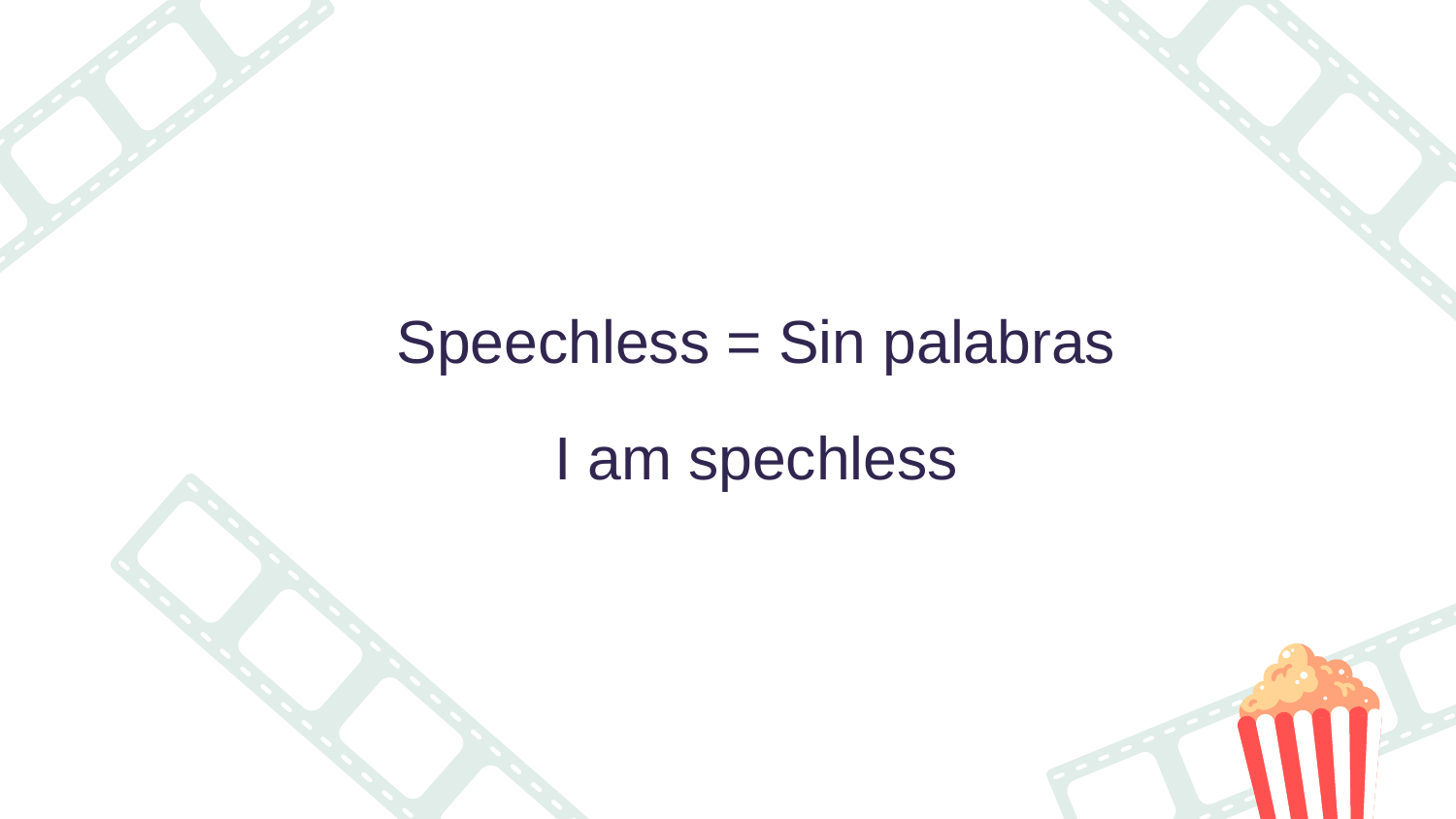

# Speechless = Sin palabras I am spechless